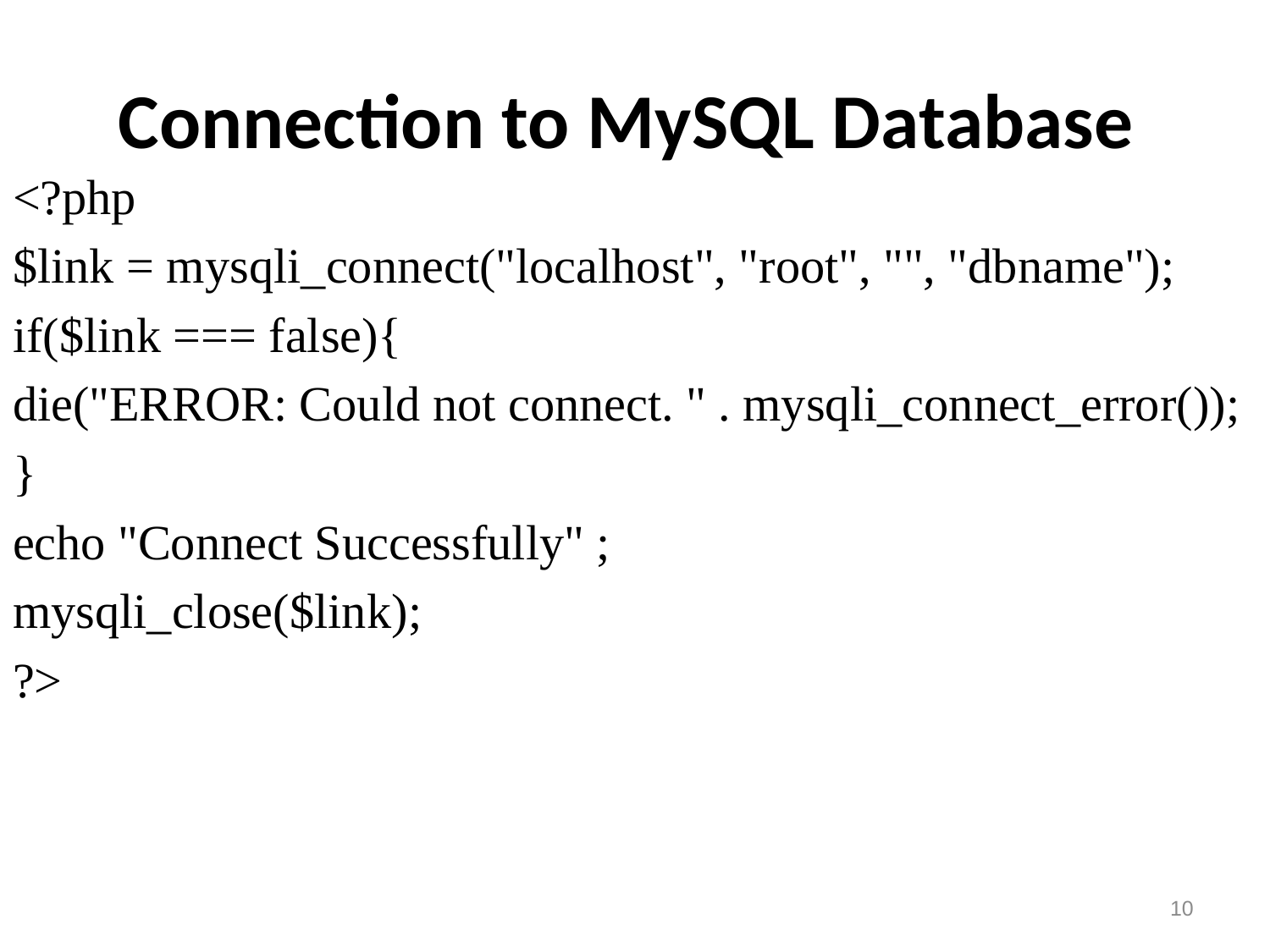

# Connection to MySQL Database
<?php
$link = mysqli_connect("localhost", "root", "", "dbname");
if($link === false){
die("ERROR: Could not connect. " . mysqli_connect_error());
}
echo "Connect Successfully" ;
mysqli_close($link);
?>
10